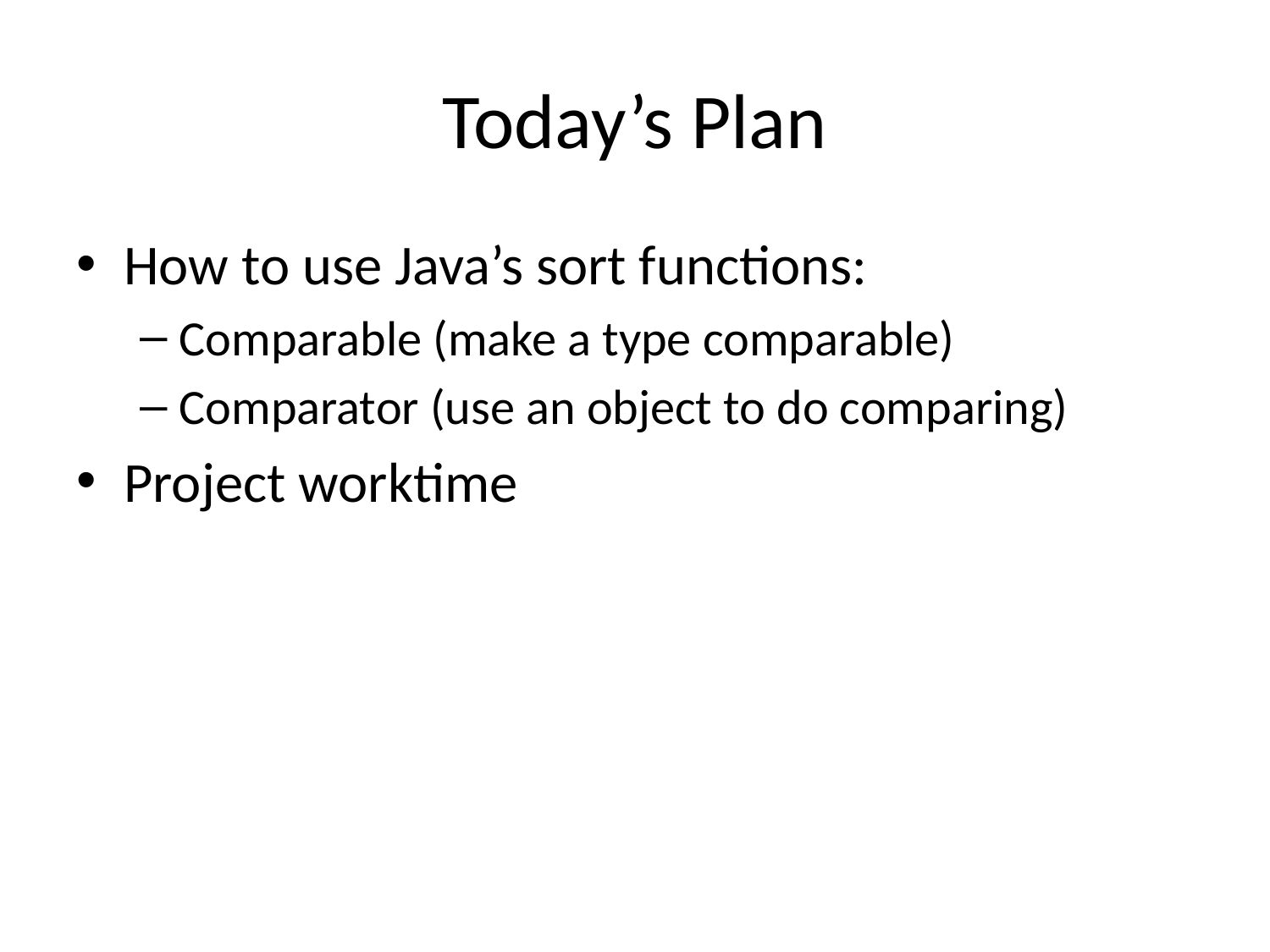

# Today’s Plan
How to use Java’s sort functions:
Comparable (make a type comparable)
Comparator (use an object to do comparing)
Project worktime